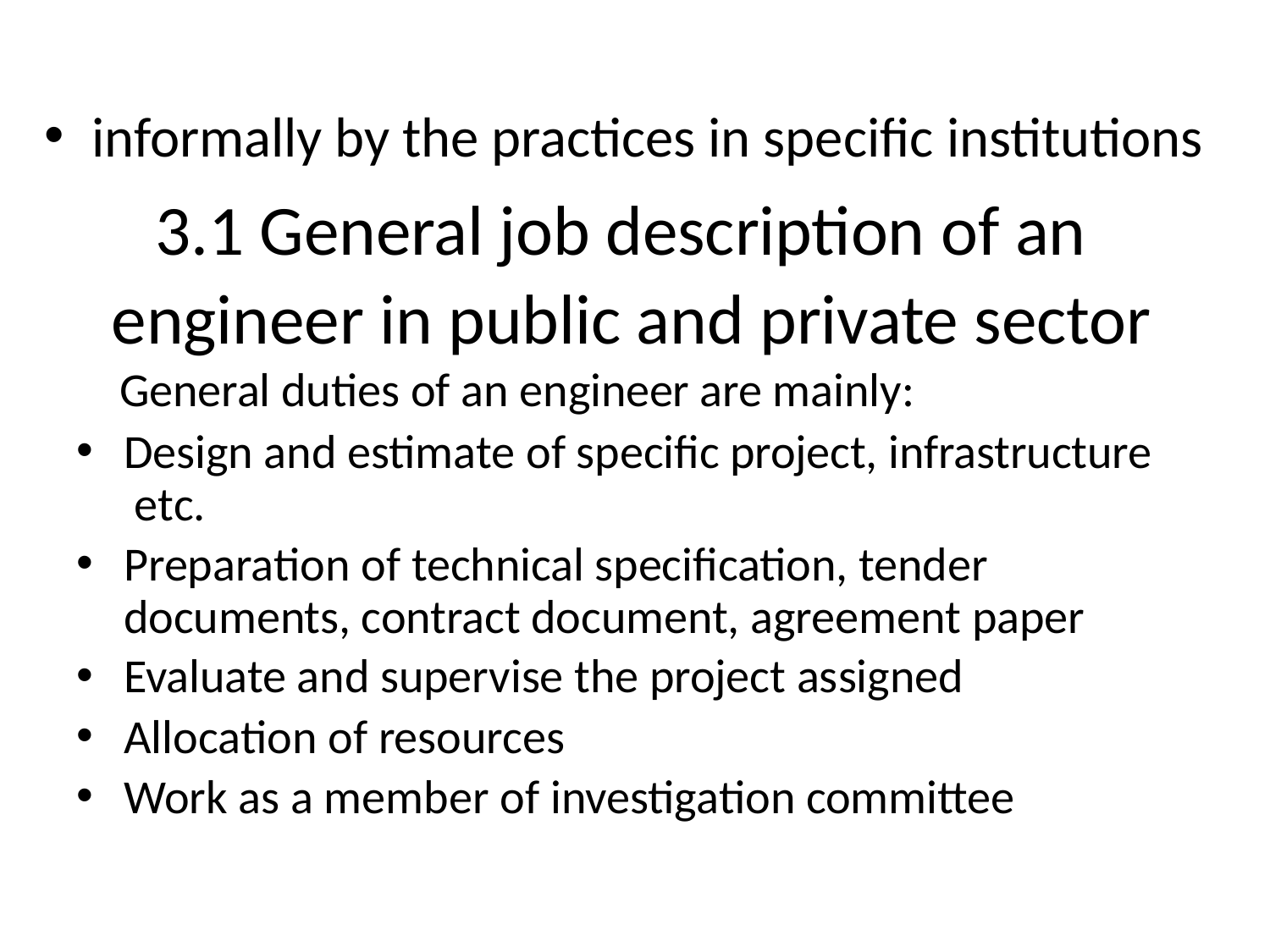

informally by the practices in specific institutions
3.1 General job description of an  engineer in public and private sector
General duties of an engineer are mainly:
Design and estimate of specific project, infrastructure  etc.
Preparation of technical specification, tender  documents, contract document, agreement paper
Evaluate and supervise the project assigned
Allocation of resources
Work as a member of investigation committee